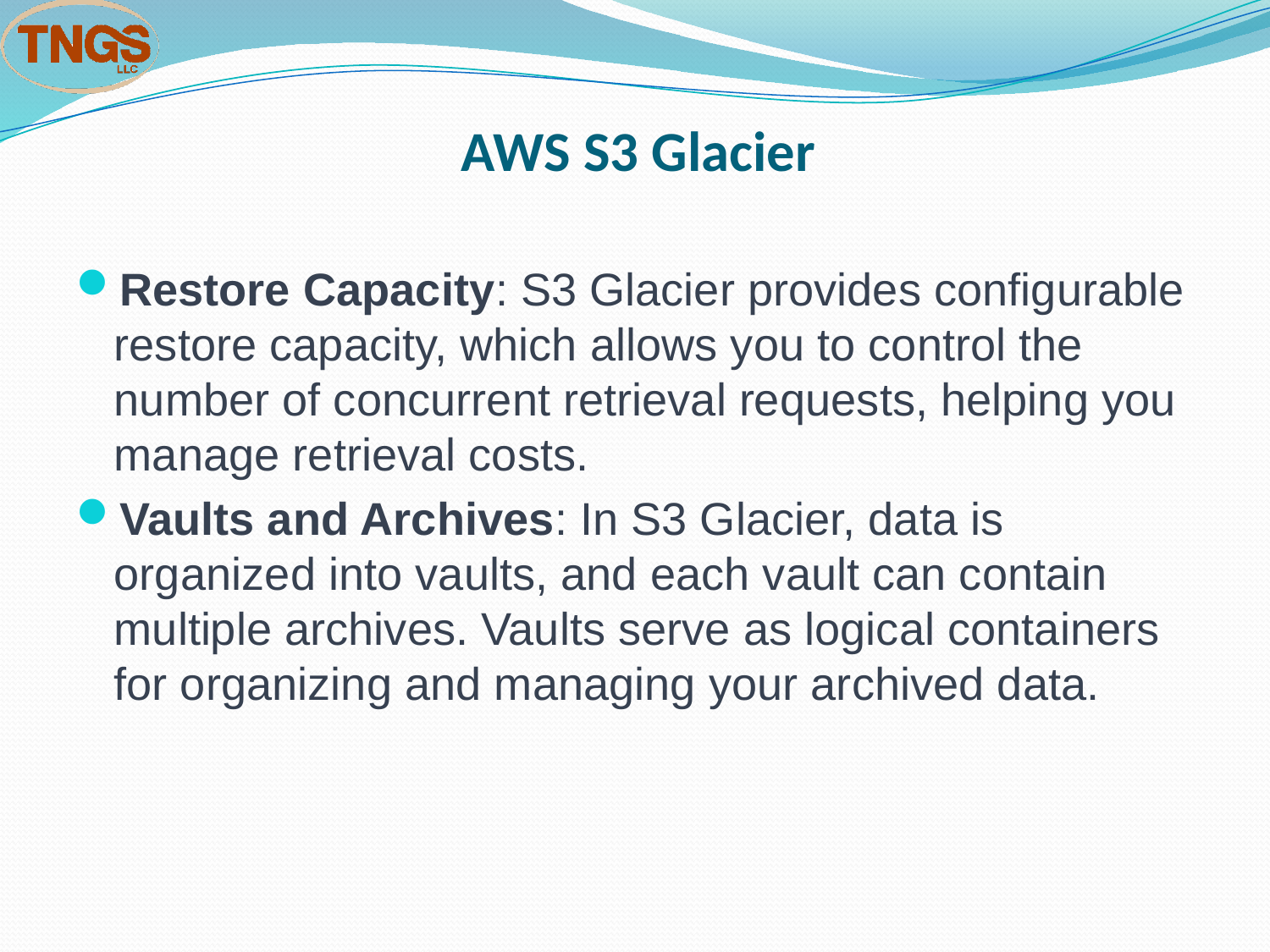

# AWS S3 Glacier
Restore Capacity: S3 Glacier provides configurable restore capacity, which allows you to control the number of concurrent retrieval requests, helping you manage retrieval costs.
Vaults and Archives: In S3 Glacier, data is organized into vaults, and each vault can contain multiple archives. Vaults serve as logical containers for organizing and managing your archived data.